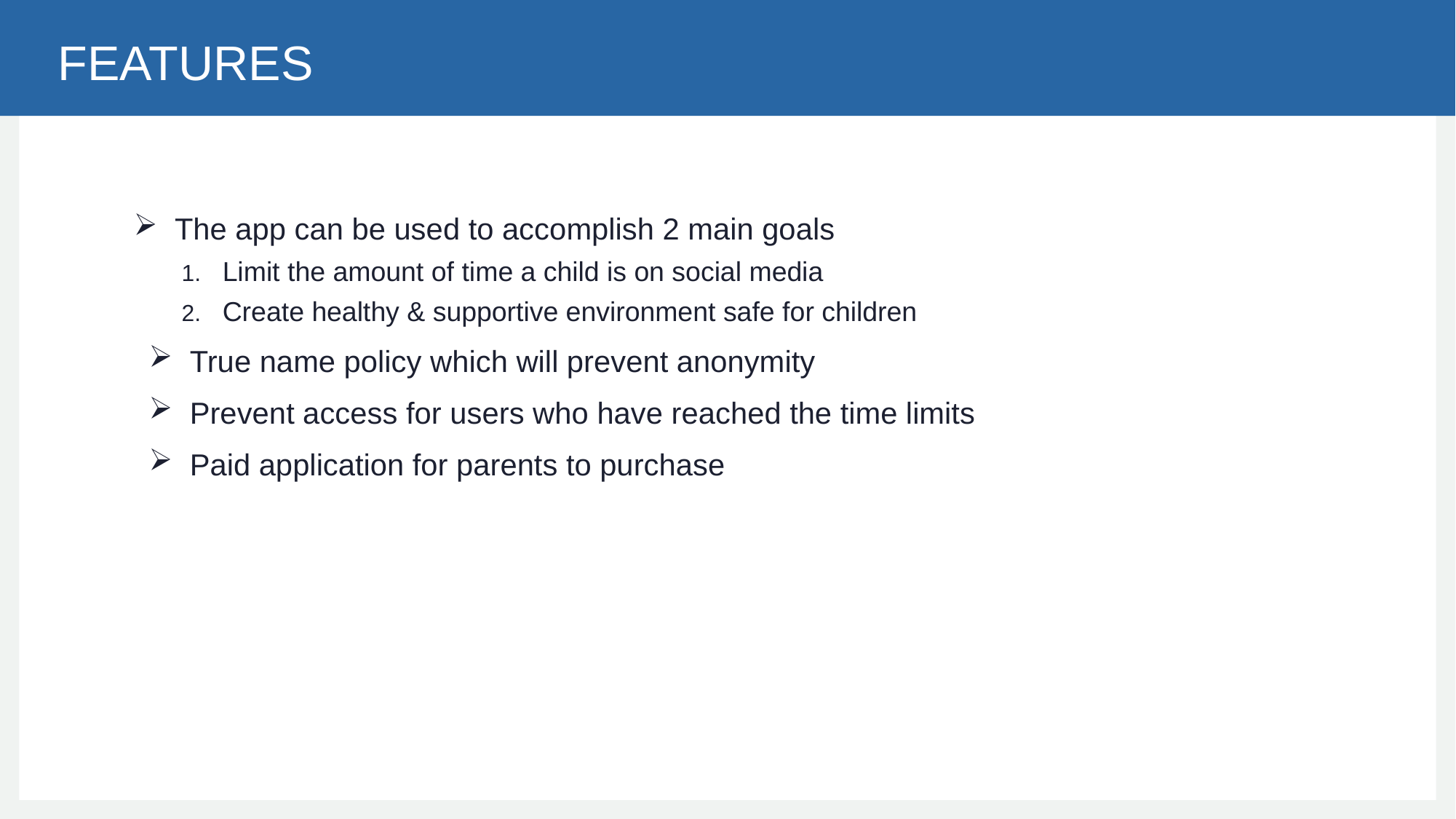

# FEATURES
The app can be used to accomplish 2 main goals
Limit the amount of time a child is on social media
Create healthy & supportive environment safe for children
True name policy which will prevent anonymity
Prevent access for users who have reached the time limits
Paid application for parents to purchase